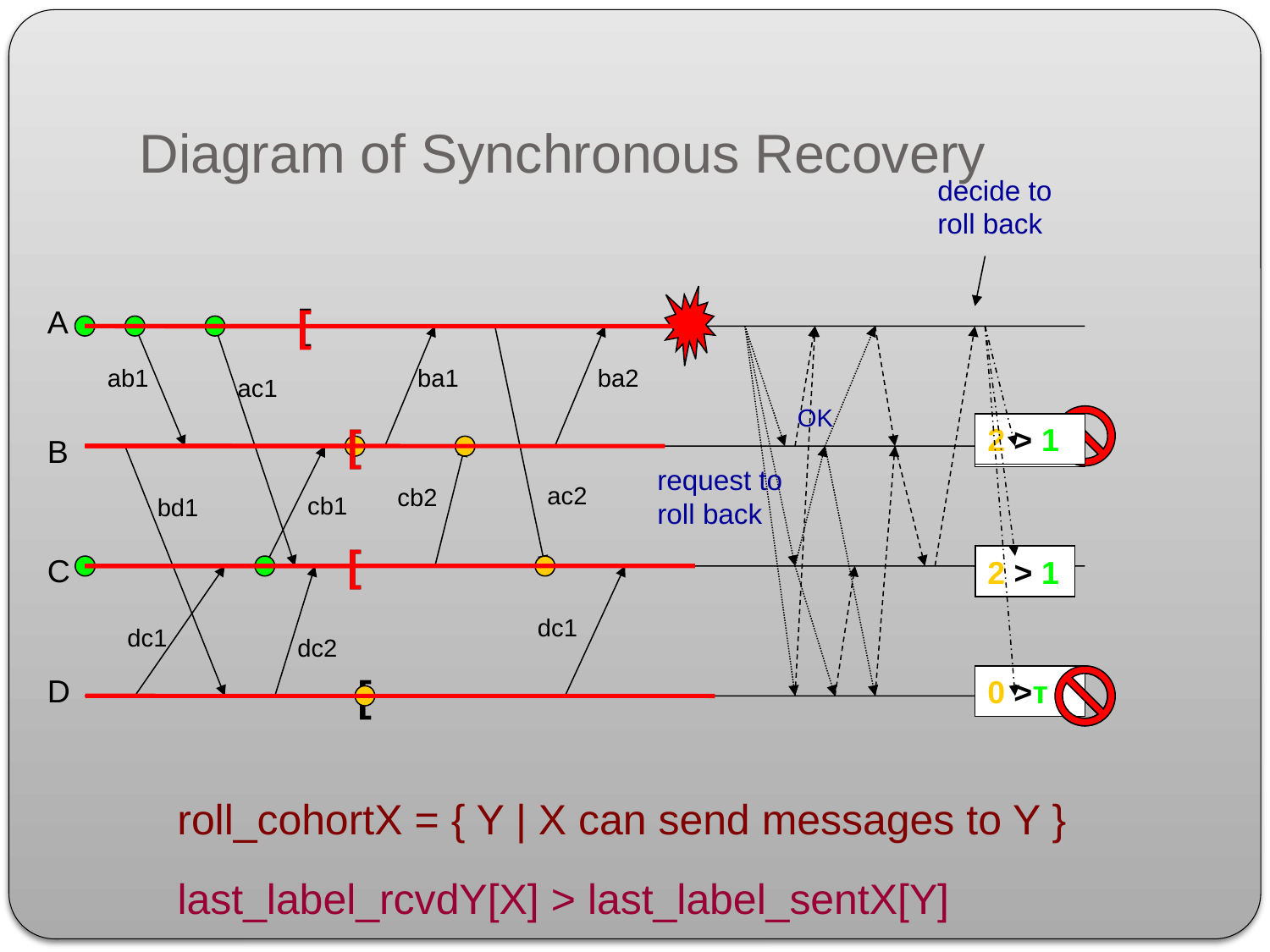

# Diagram of Synchronous Recovery
decide to roll back

[
[
A

ab1
ba1
ba2
ac1
OK

[
[
2 > 1
0 > 1
B

request to roll back
ac2
cb2
cb1
bd1
[
[
C
2 > 1

dc1
dc1
dc2
[
D
0 >т
0 >т

roll_cohortX = { Y | X can send messages to Y }
last_label_rcvdY[X] > last_label_sentX[Y]